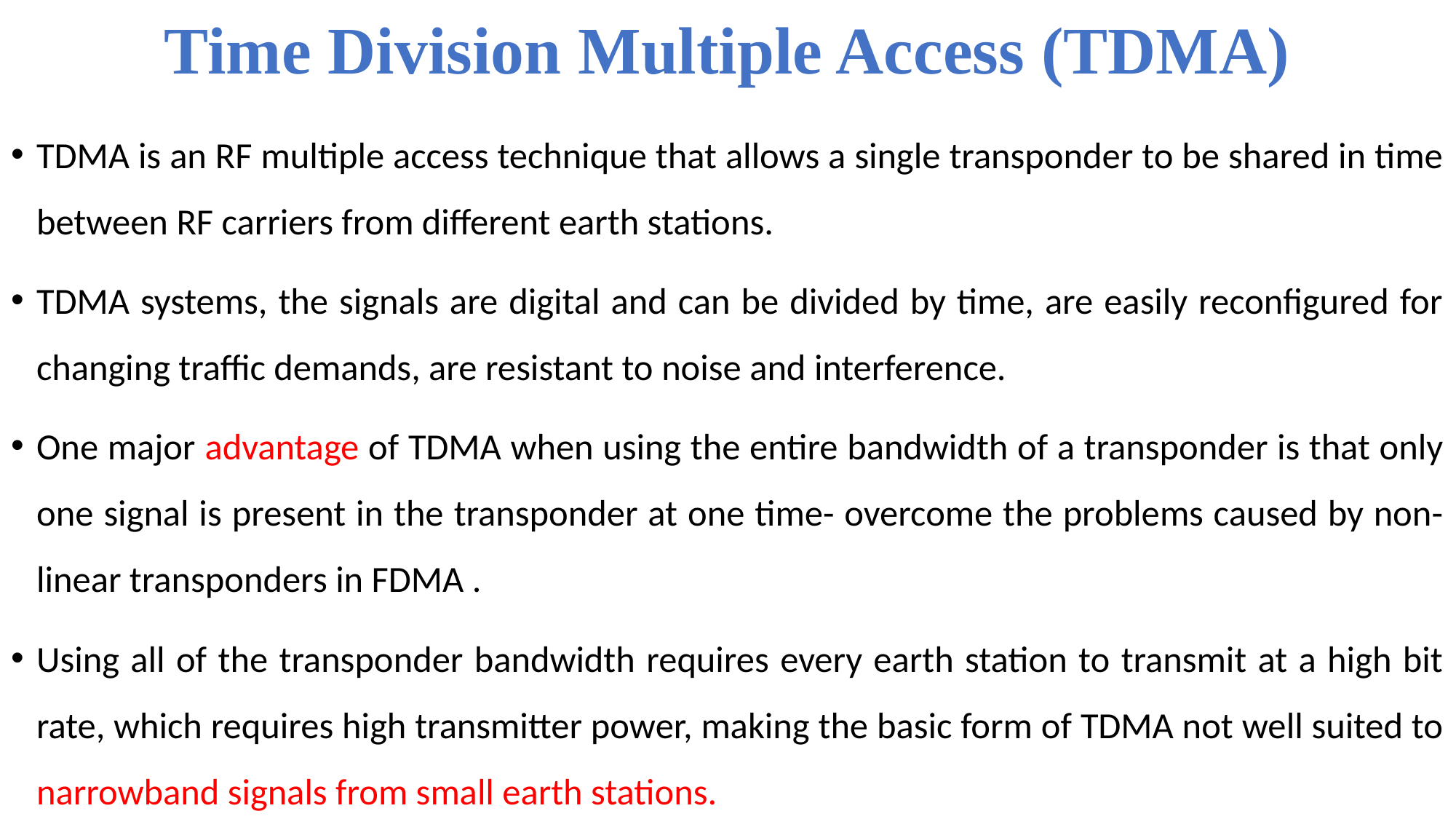

# Time Division Multiple Access (TDMA)
TDMA is an RF multiple access technique that allows a single transponder to be shared in time between RF carriers from different earth stations.
TDMA systems, the signals are digital and can be divided by time, are easily reconfigured for changing traffic demands, are resistant to noise and interference.
One major advantage of TDMA when using the entire bandwidth of a transponder is that only one signal is present in the transponder at one time- overcome the problems caused by non-linear transponders in FDMA .
Using all of the transponder bandwidth requires every earth station to transmit at a high bit rate, which requires high transmitter power, making the basic form of TDMA not well suited to narrowband signals from small earth stations.